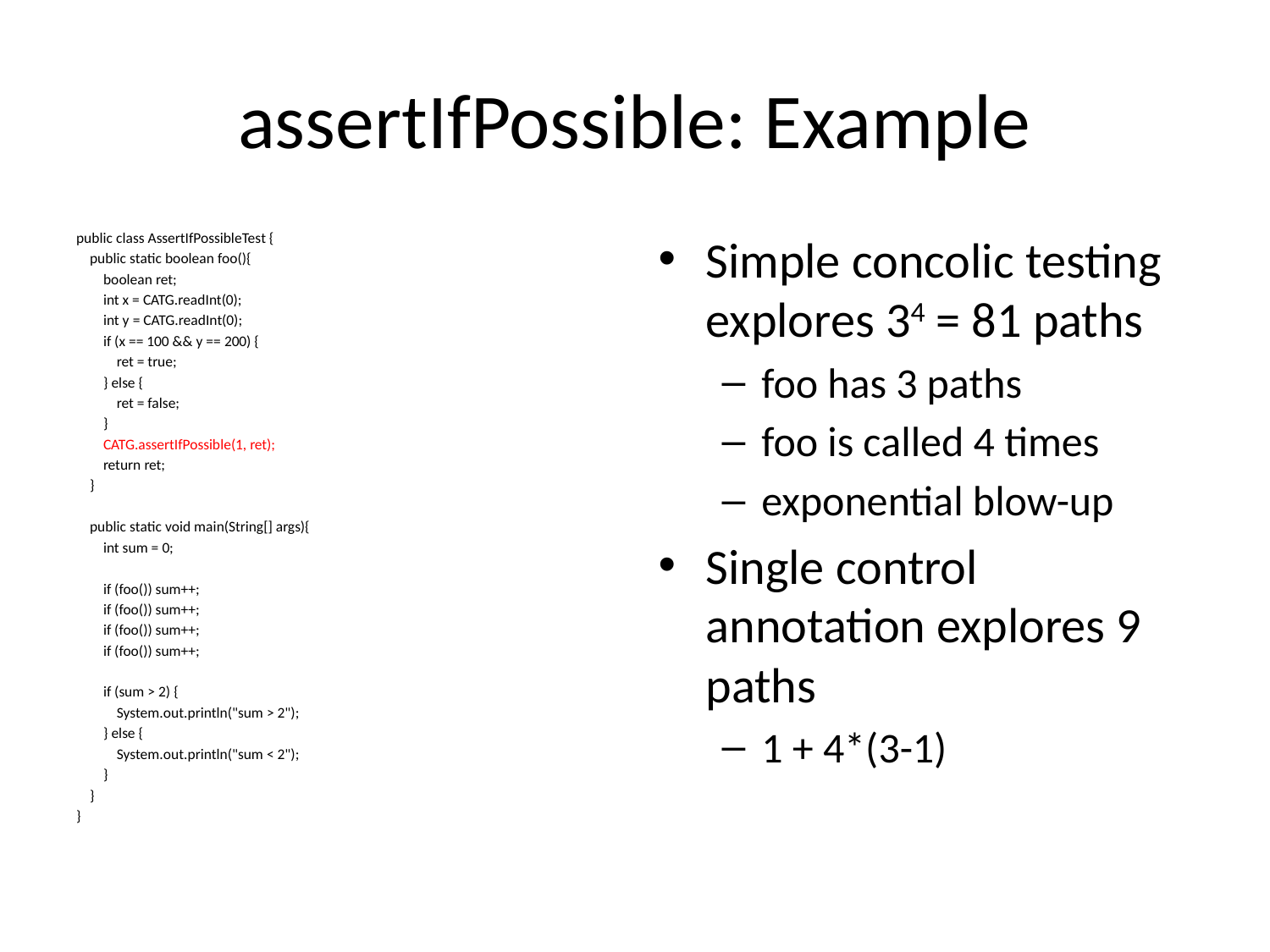

# assertIfPossible: Example
public class AssertIfPossibleTest {
    public static boolean foo(){
        boolean ret;
        int x = CATG.readInt(0);
        int y = CATG.readInt(0);
        if (x == 100 && y == 200) {
            ret = true;
        } else {
            ret = false;
        }
        CATG.assertIfPossible(1, ret);
        return ret;
    }

    public static void main(String[] args){
        int sum = 0;

        if (foo()) sum++;
        if (foo()) sum++;
        if (foo()) sum++;
        if (foo()) sum++;

        if (sum > 2) {
            System.out.println("sum > 2");
        } else {
            System.out.println("sum < 2");
        }
    }
}

Simple concolic testing explores 34 = 81 paths
foo has 3 paths
foo is called 4 times
exponential blow-up
Single control annotation explores 9 paths
1 + 4*(3-1)